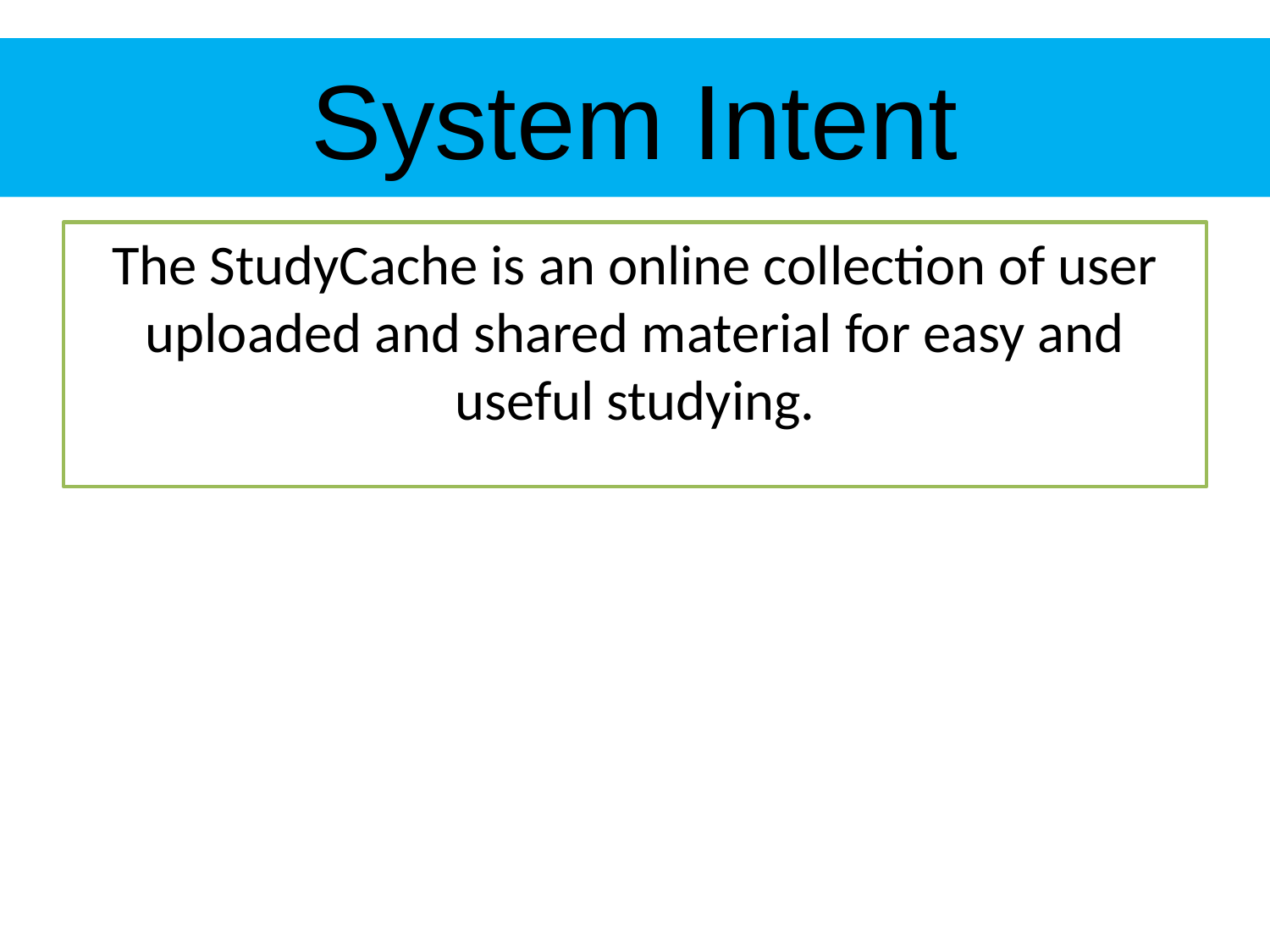

# System Intent
The StudyCache is an online collection of user uploaded and shared material for easy and useful studying.